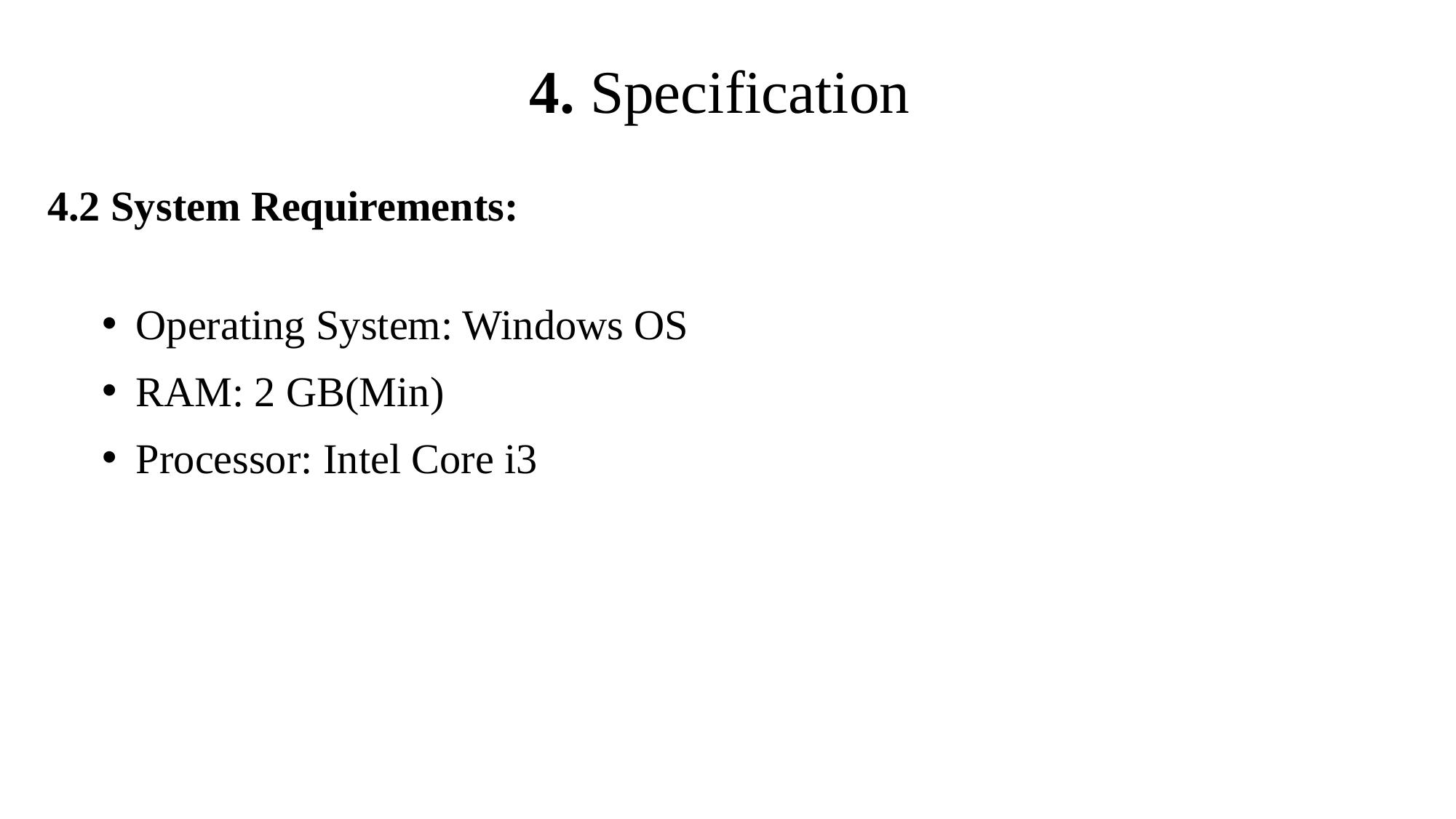

# 4. Specification
4.2 System Requirements:

Operating System: Windows OS
RAM: 2 GB(Min)
Processor: Intel Core i3